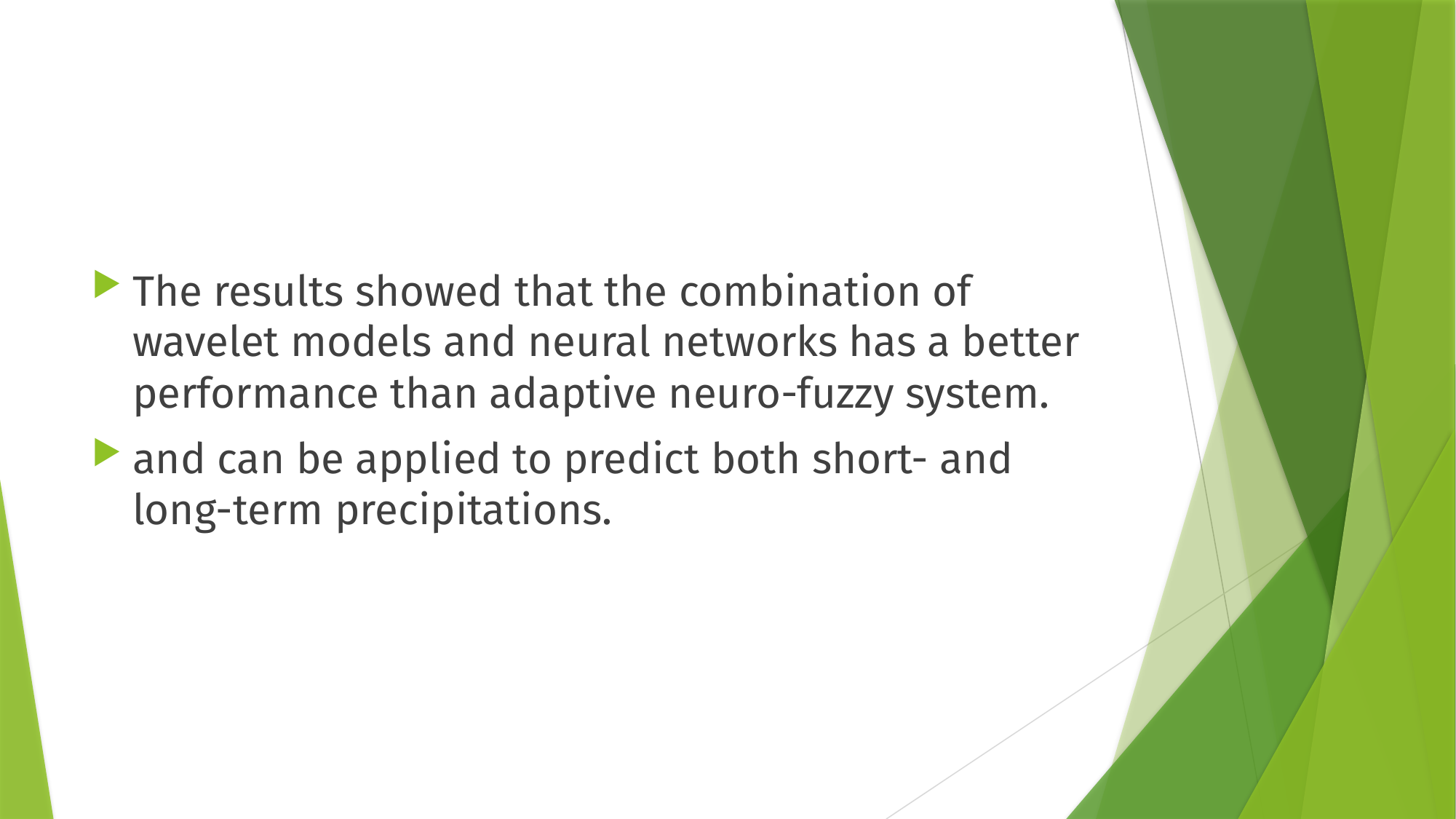

The results showed that the combination of wavelet models and neural networks has a better performance than adaptive neuro-fuzzy system.
and can be applied to predict both short- and long-term precipitations.